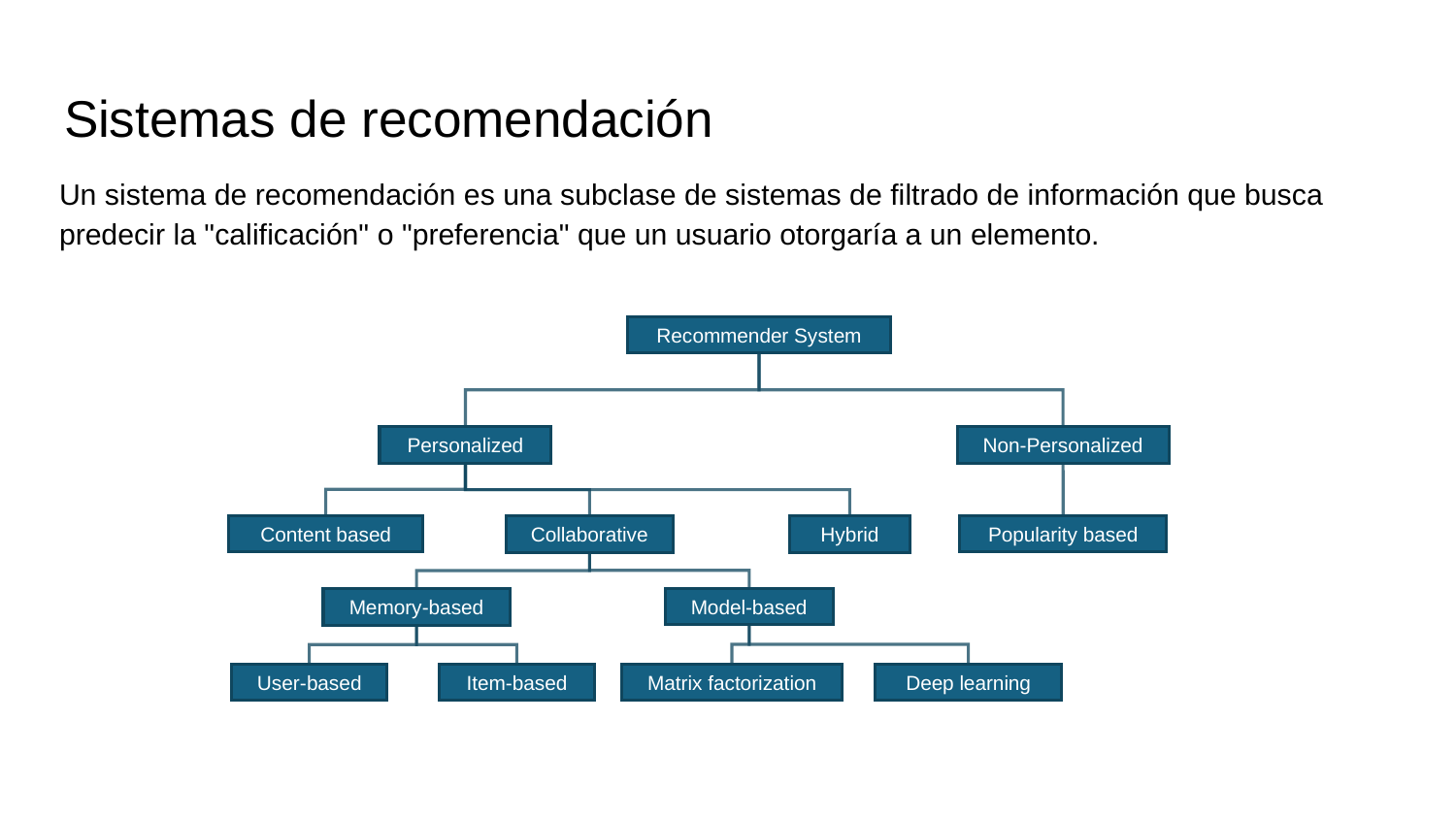

# Sistemas de recomendación

Un sistema de recomendación es una subclase de sistemas de filtrado de información que busca predecir la "calificación" o "preferencia" que un usuario otorgaría a un elemento.
Recommender System
Non-Personalized
Personalized
Content based
Popularity based
Collaborative
Hybrid
Model-based
Memory-based
User-based
Item-based
Matrix factorization
Deep learning